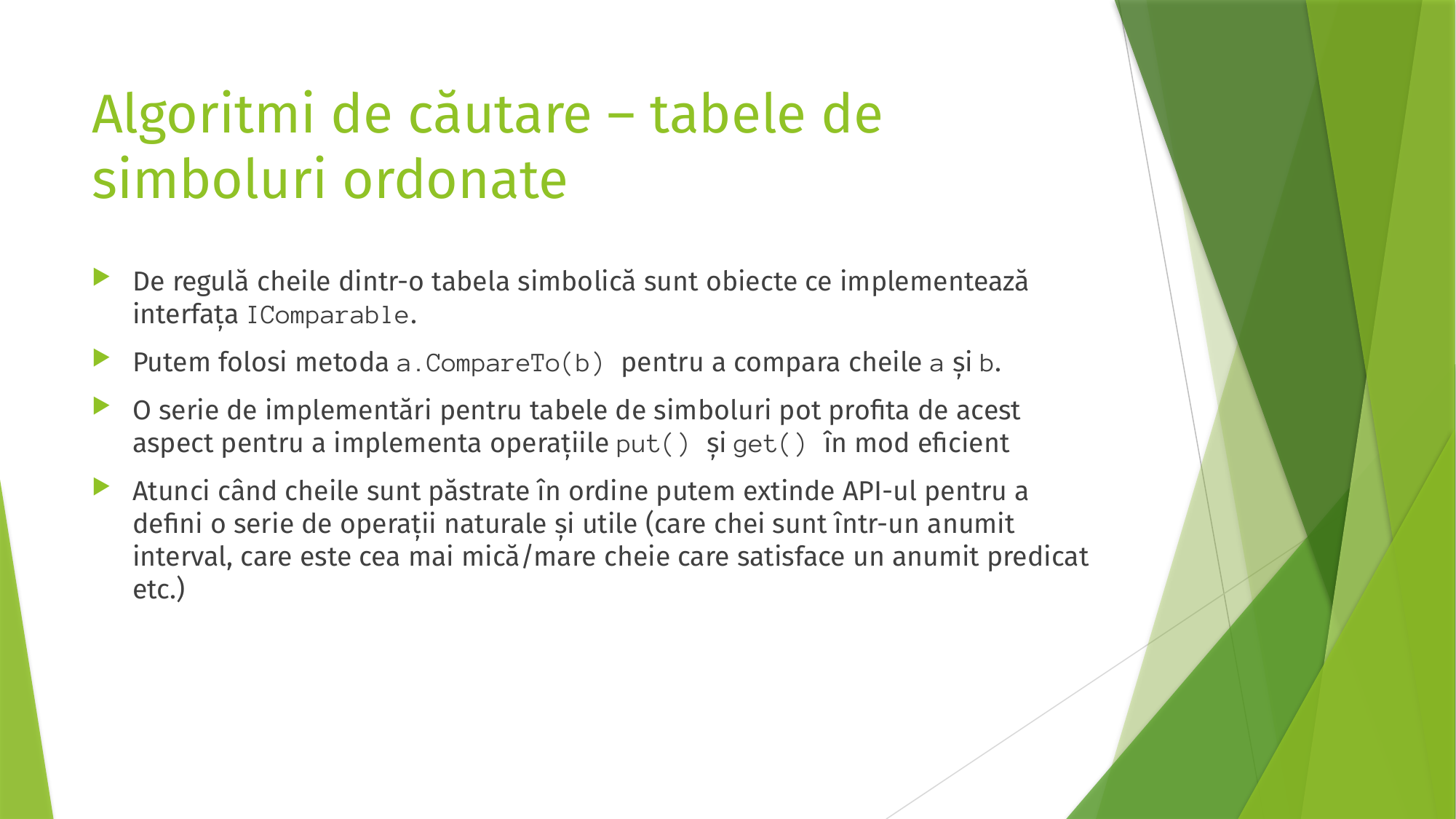

# Algoritmi de căutare – tabele de simboluri ordonate
De regulă cheile dintr-o tabela simbolică sunt obiecte ce implementează interfața IComparable.
Putem folosi metoda a.CompareTo(b) pentru a compara cheile a și b.
O serie de implementări pentru tabele de simboluri pot profita de acest aspect pentru a implementa operațiile put() și get() în mod eficient
Atunci când cheile sunt păstrate în ordine putem extinde API-ul pentru a defini o serie de operații naturale și utile (care chei sunt într-un anumit interval, care este cea mai mică/mare cheie care satisface un anumit predicat etc.)